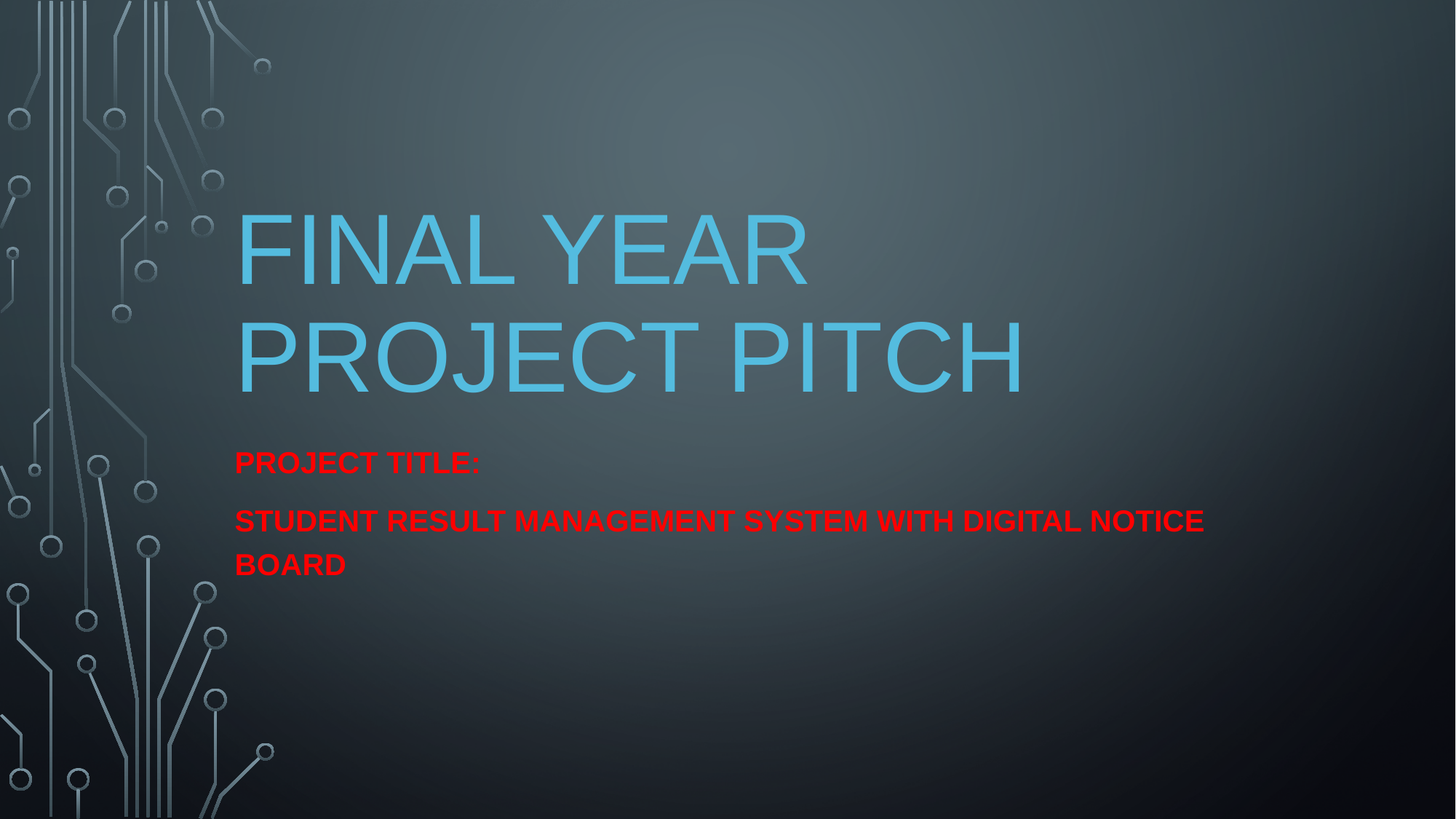

# Final Year Project Pitch
Project Title:
Student Result Management System with Digital Notice Board